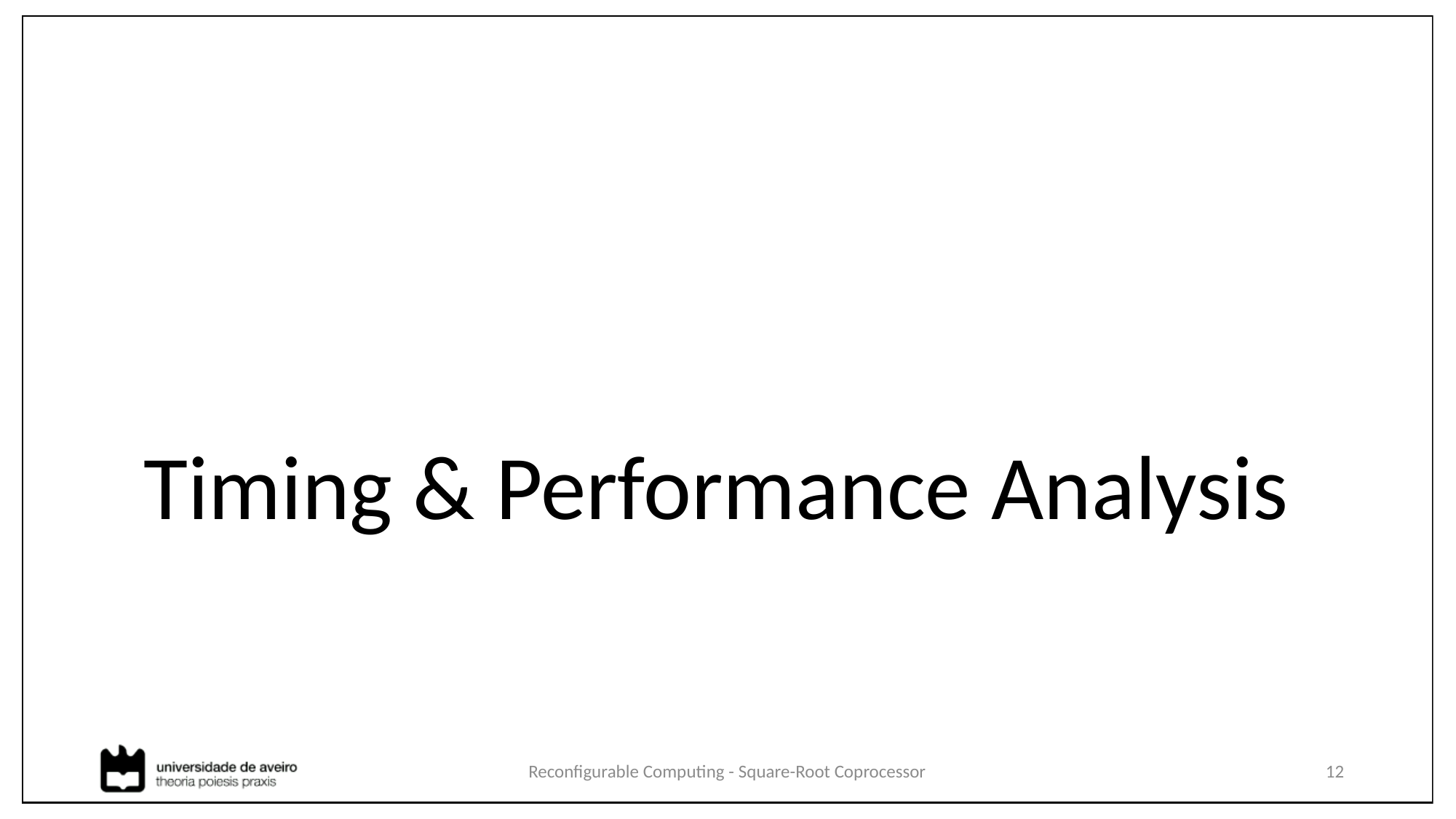

# Timing & Performance Analysis

Reconfigurable Computing - Square-Root Coprocessor
12